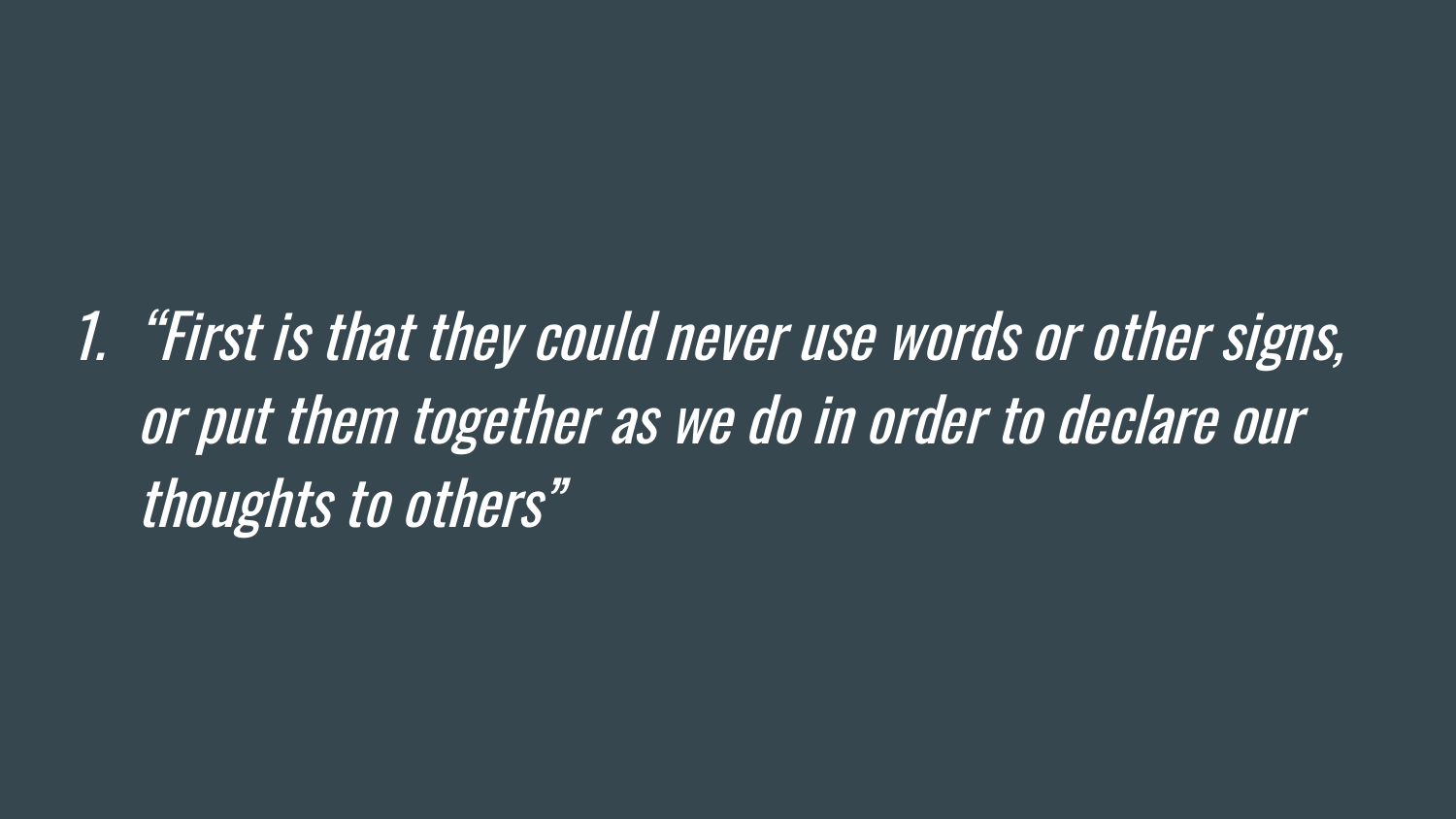

“First is that they could never use words or other signs, or put them together as we do in order to declare our thoughts to others”